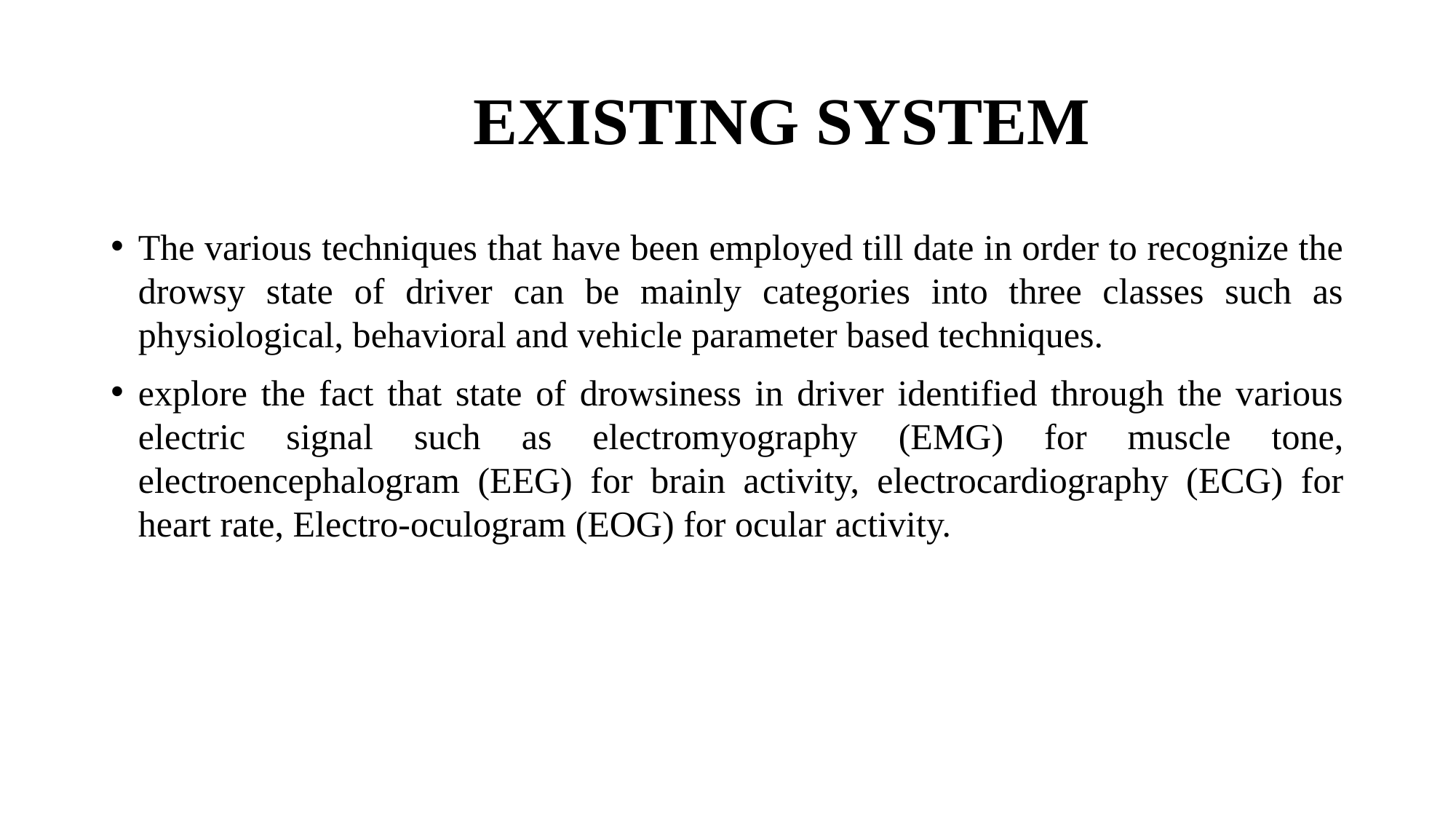

# EXISTING SYSTEM
The various techniques that have been employed till date in order to recognize the drowsy state of driver can be mainly categories into three classes such as physiological, behavioral and vehicle parameter based techniques.
explore the fact that state of drowsiness in driver identified through the various electric signal such as electromyography (EMG) for muscle tone, electroencephalogram (EEG) for brain activity, electrocardiography (ECG) for heart rate, Electro-oculogram (EOG) for ocular activity.